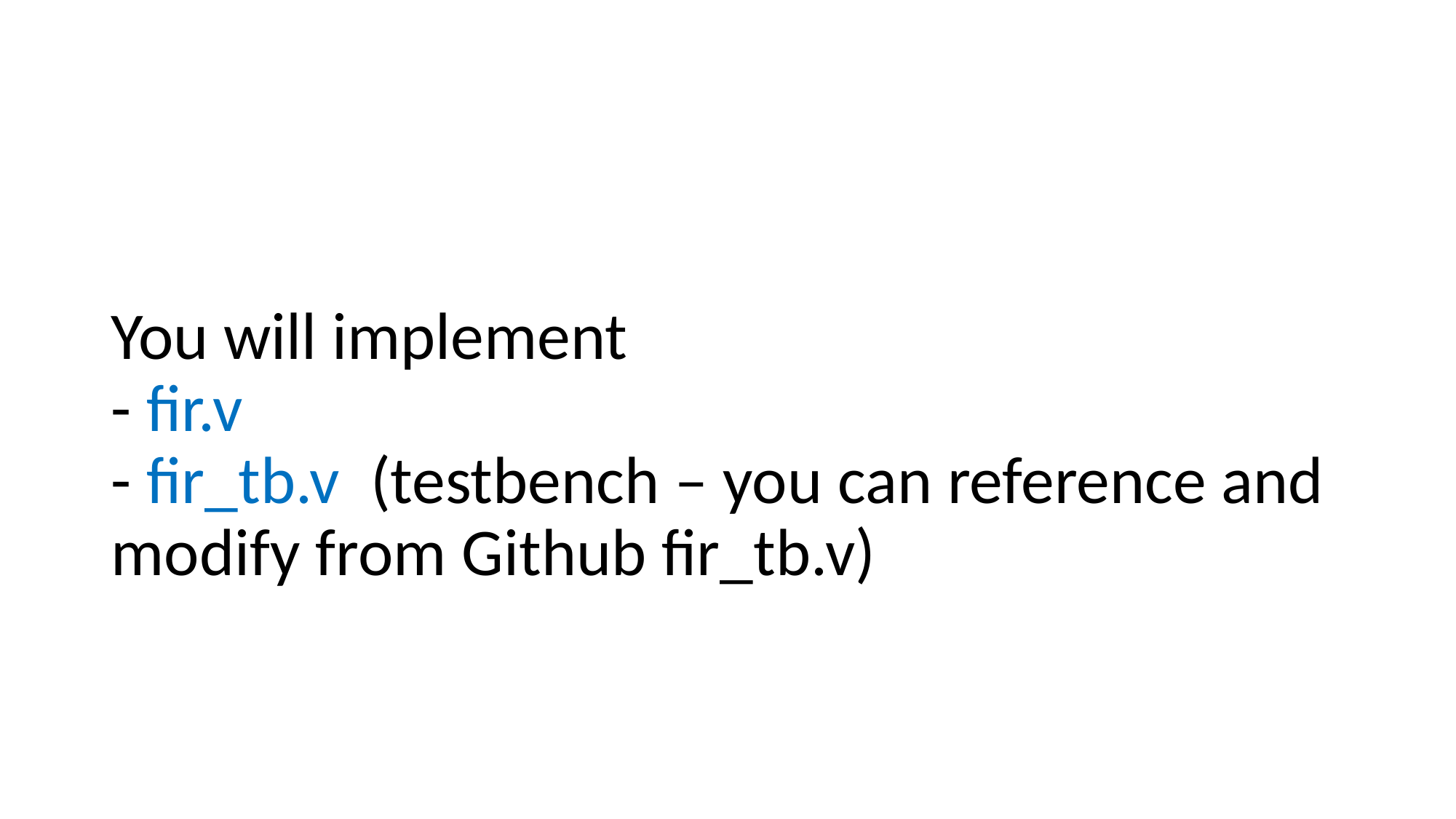

# You will implement - fir.v - fir_tb.v  (testbench – you can reference and modify from Github fir_tb.v)